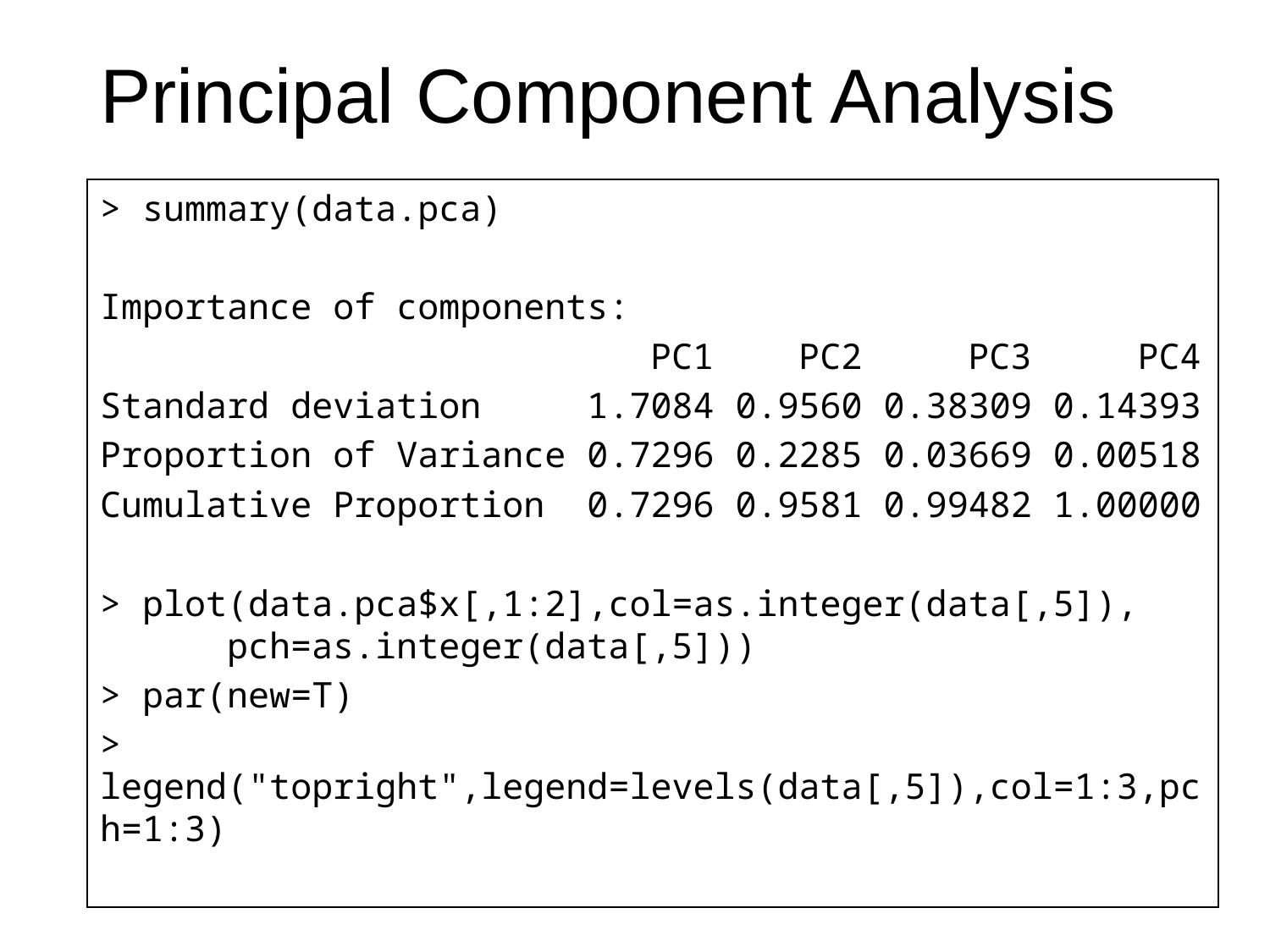

# Principal Component Analysis
> summary(data.pca)

Importance of components:
                          PC1    PC2     PC3     PC4
Standard deviation     1.7084 0.9560 0.38309 0.14393
Proportion of Variance 0.7296 0.2285 0.03669 0.00518
Cumulative Proportion  0.7296 0.9581 0.99482 1.00000

> plot(data.pca$x[,1:2],col=as.integer(data[,5]), 	pch=as.integer(data[,5]))
> par(new=T)
> legend("topright",legend=levels(data[,5]),col=1:3,pch=1:3)